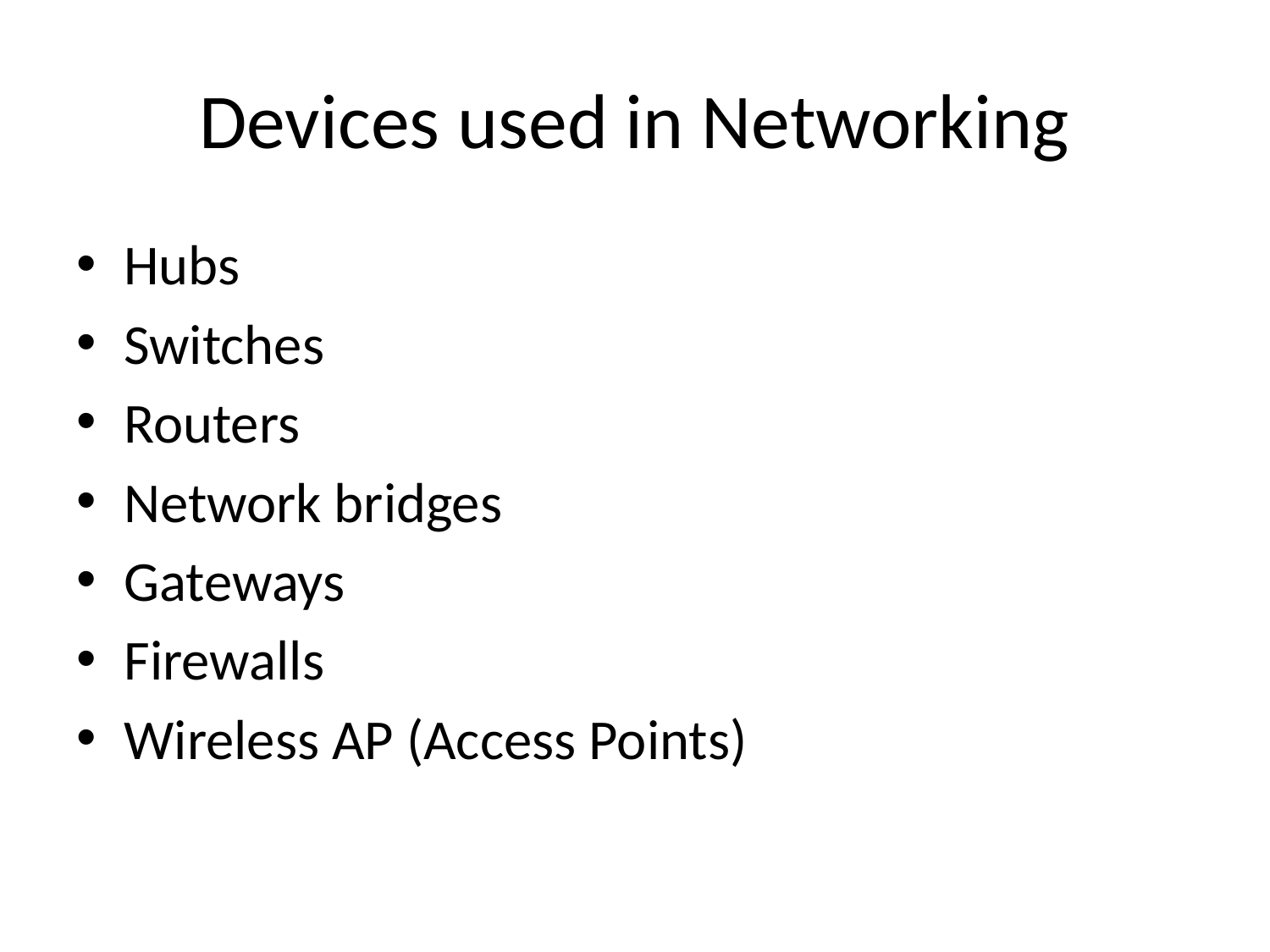

# Devices used in Networking
Hubs
Switches
Routers
Network bridges
Gateways
Firewalls
Wireless AP (Access Points)